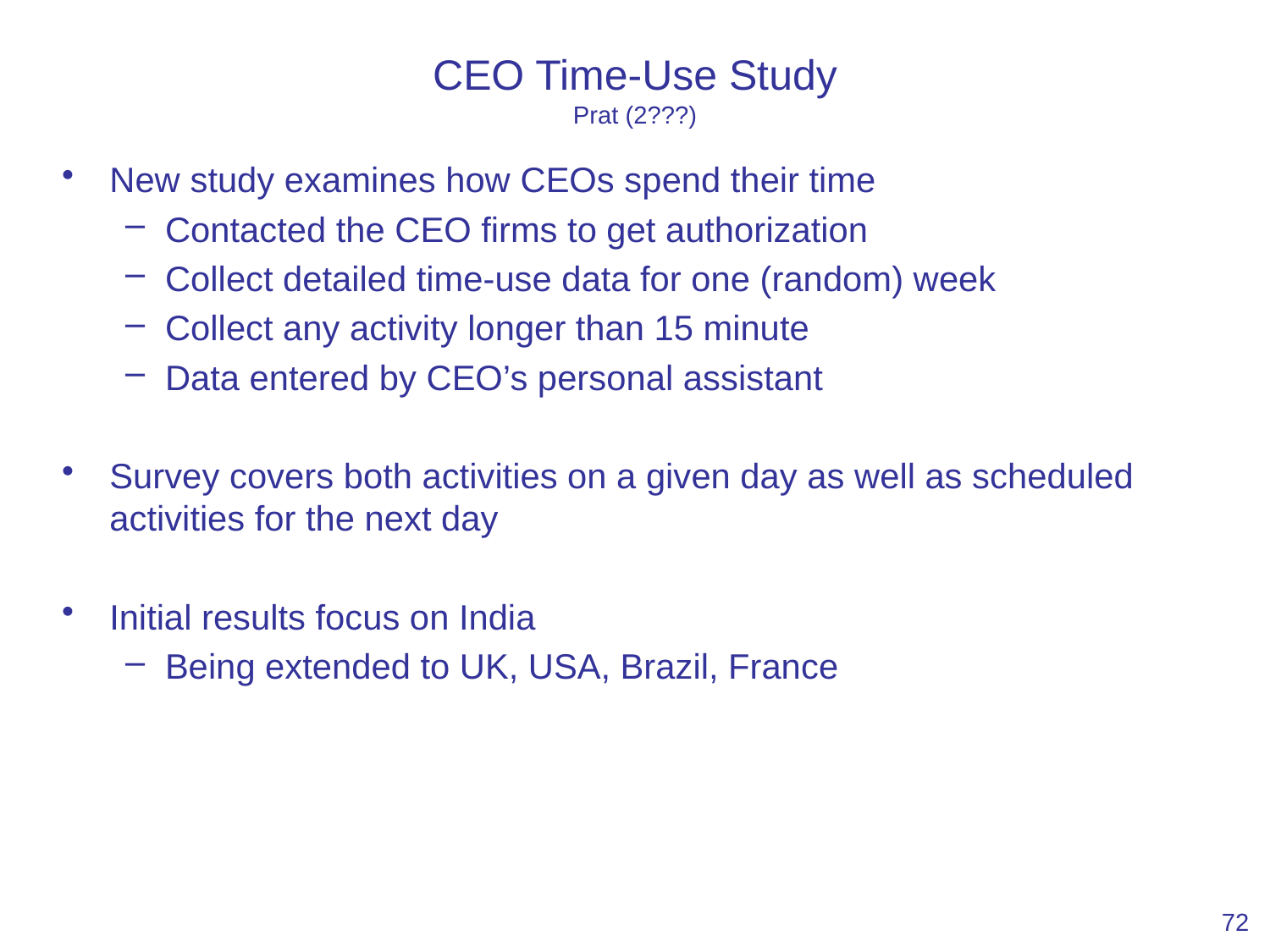

# CEO Time-Use Study Prat (2???)
New study examines how CEOs spend their time
Contacted the CEO firms to get authorization
Collect detailed time-use data for one (random) week
Collect any activity longer than 15 minute
Data entered by CEO’s personal assistant

Survey covers both activities on a given day as well as scheduled activities for the next day

Initial results focus on India
Being extended to UK, USA, Brazil, France

72